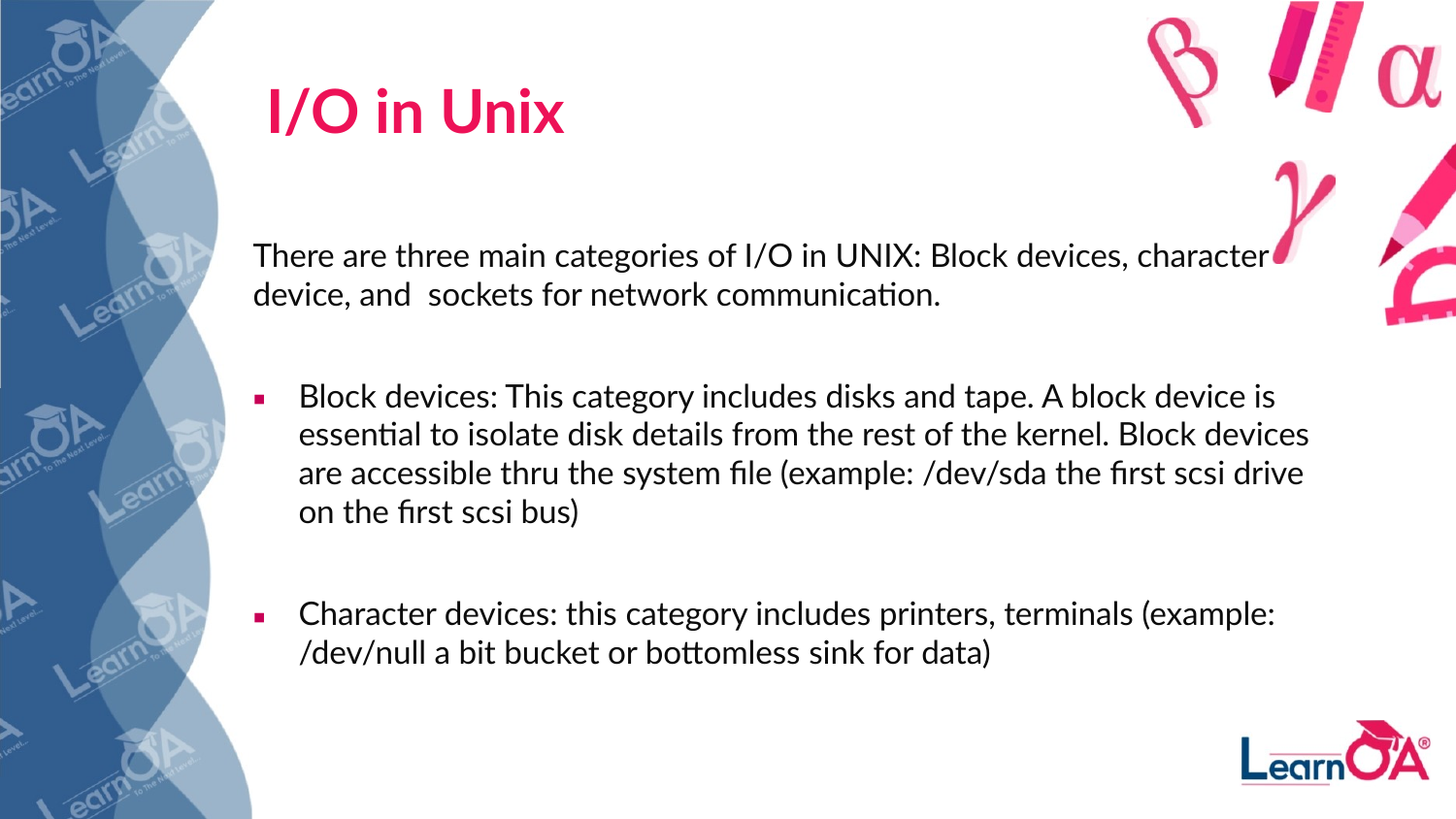

# I/O in Unix
There are three main categories of I/O in UNIX: Block devices, character device, and  sockets for network communication.

Block devices: This category includes disks and tape. A block device is essential to isolate disk details from the rest of the kernel. Block devices are accessible thru the system file (example: /dev/sda the first scsi drive on the first scsi bus)

Character devices: this category includes printers, terminals (example: /dev/null a bit bucket or bottomless sink for data)